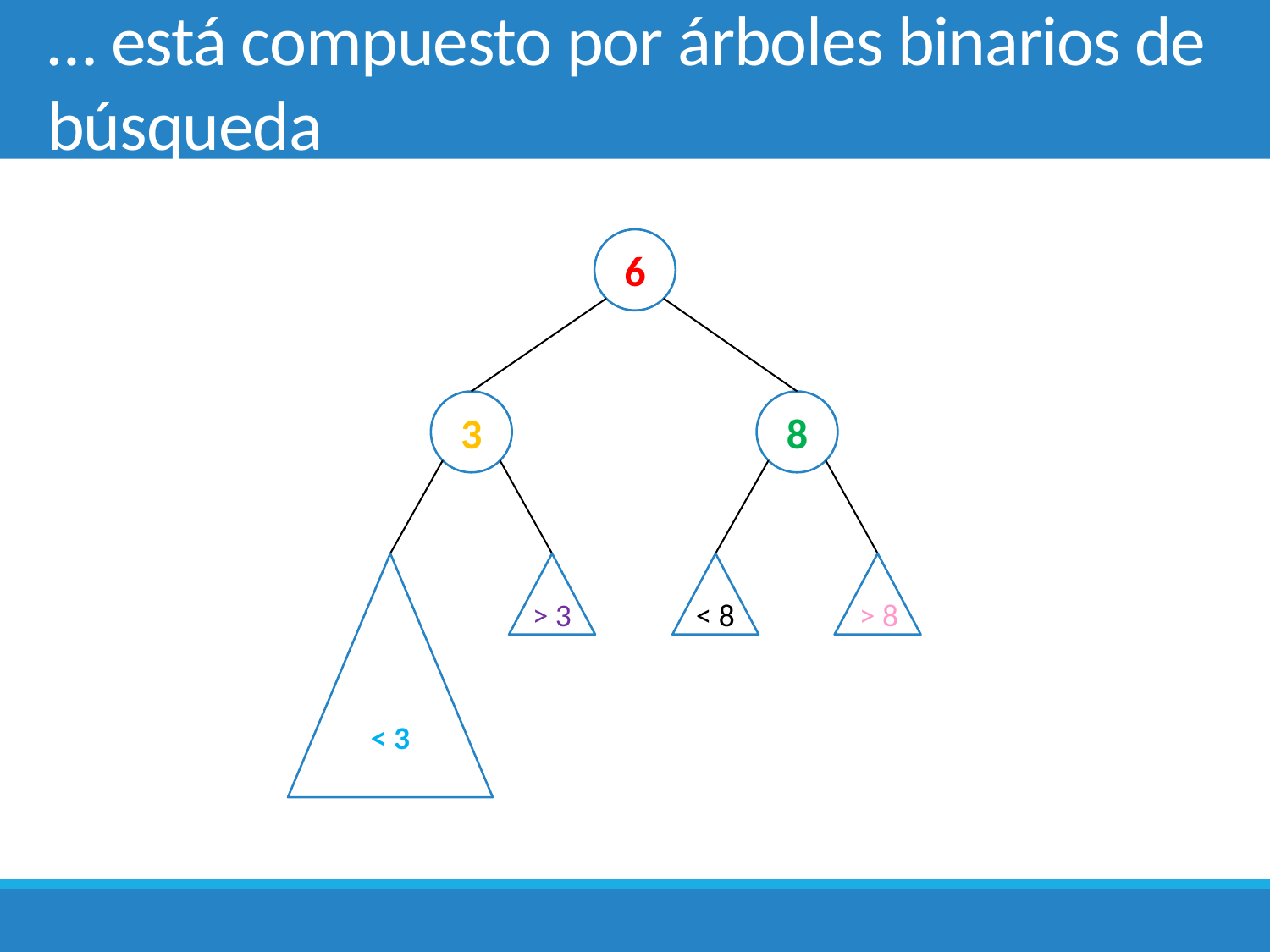

# … está compuesto por árboles binarios de búsqueda
6
3
8
< 3

> 3
< 8
> 8